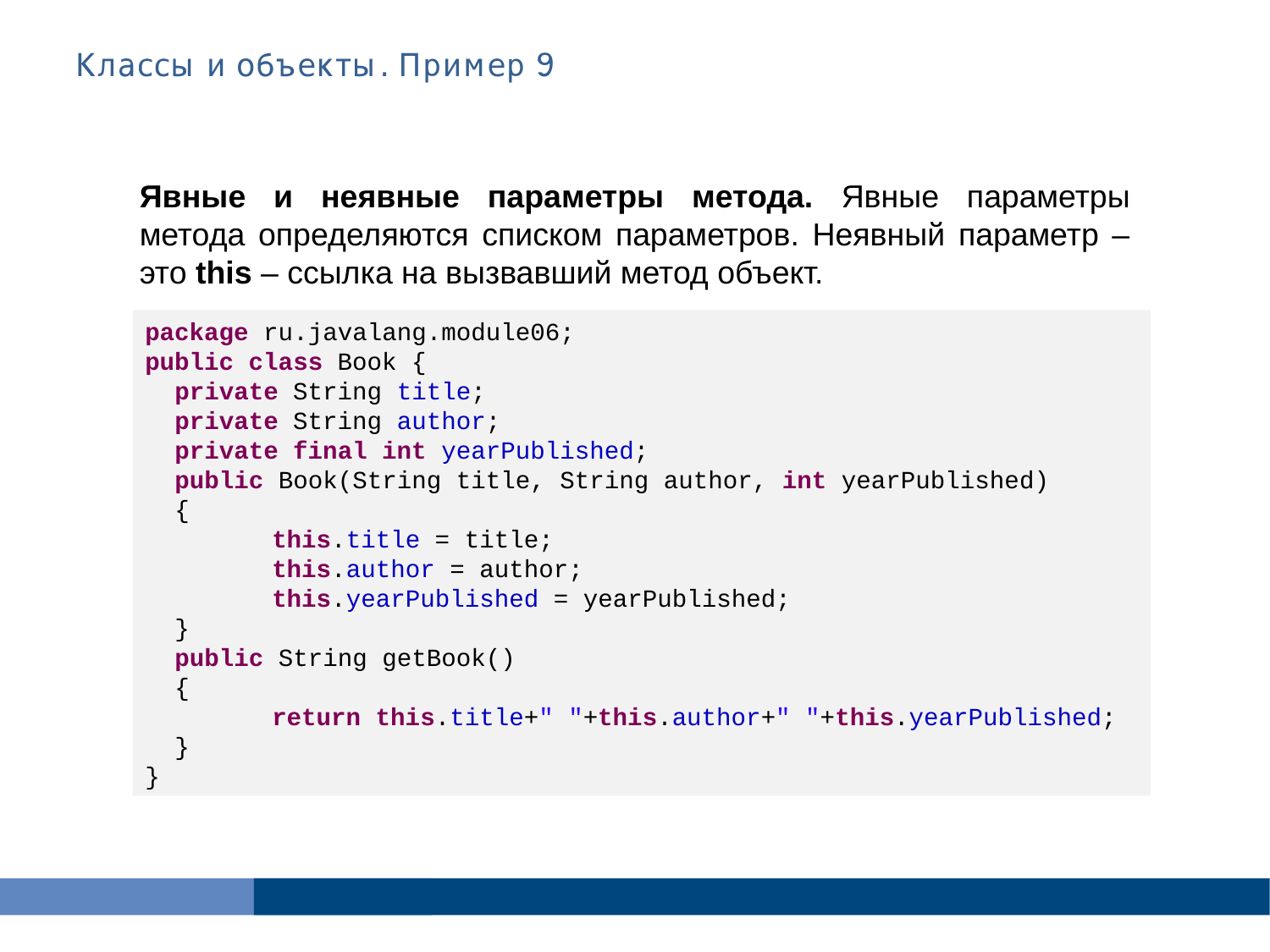

Классы и объекты. Пример 9
Явные и неявные параметры метода. Явные параметры метода определяются списком параметров. Неявный параметр – это this – ссылка на вызвавший метод объект.

package ru.javalang.module06;
public class Book {
  private String title;
  private String author;
  private final int yearPublished;
  public Book(String title, String author, int yearPublished)
  {
 	this.title = title;
	this.author = author;
	this.yearPublished = yearPublished;
  }
  public String getBook()
  {
	return this.title+" "+this.author+" "+this.yearPublished;
  }
}